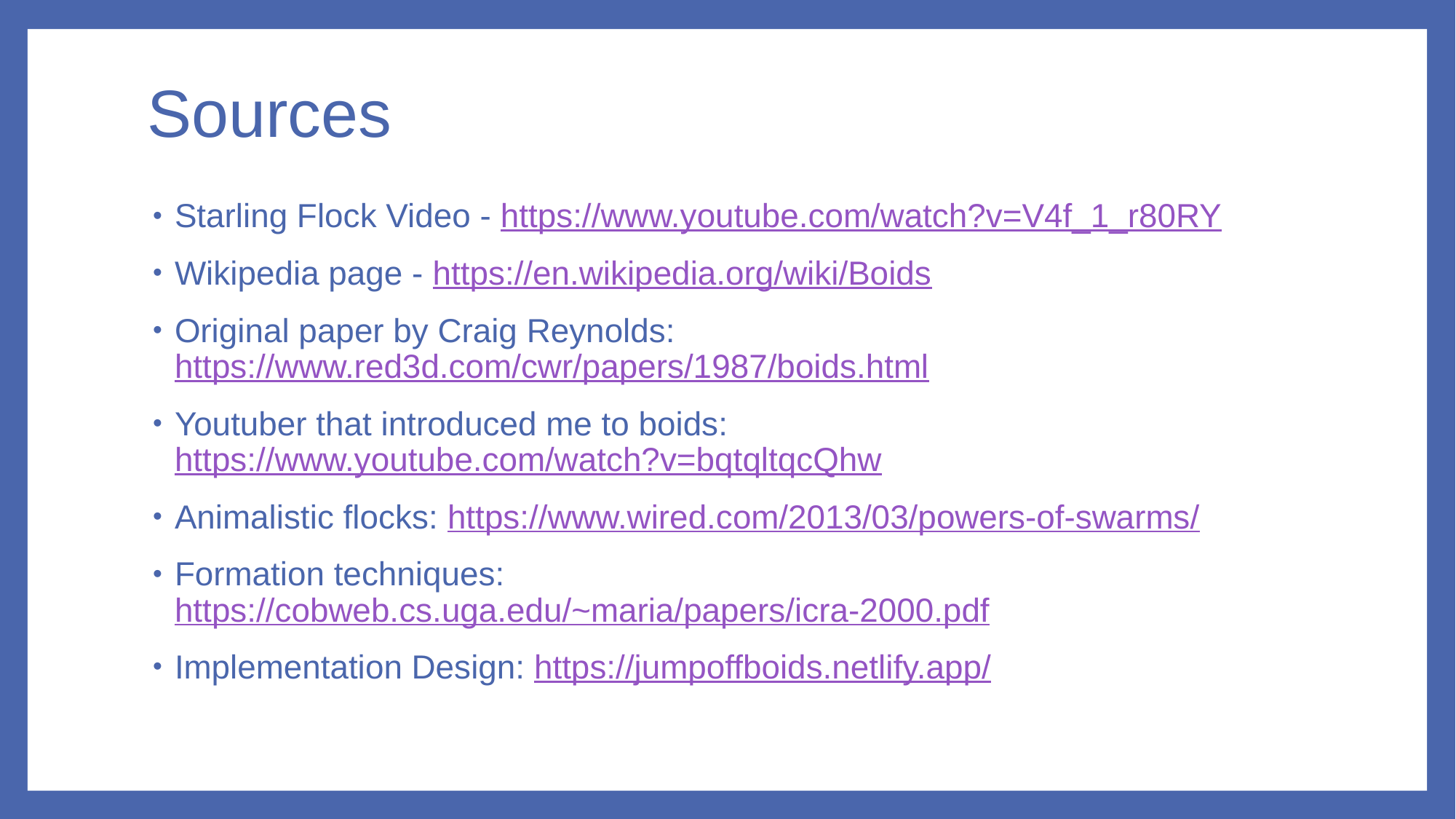

# Sources
Starling Flock Video - https://www.youtube.com/watch?v=V4f_1_r80RY
Wikipedia page - https://en.wikipedia.org/wiki/Boids
Original paper by Craig Reynolds: https://www.red3d.com/cwr/papers/1987/boids.html
Youtuber that introduced me to boids: https://www.youtube.com/watch?v=bqtqltqcQhw
Animalistic flocks: https://www.wired.com/2013/03/powers-of-swarms/
Formation techniques: https://cobweb.cs.uga.edu/~maria/papers/icra-2000.pdf
Implementation Design: https://jumpoffboids.netlify.app/